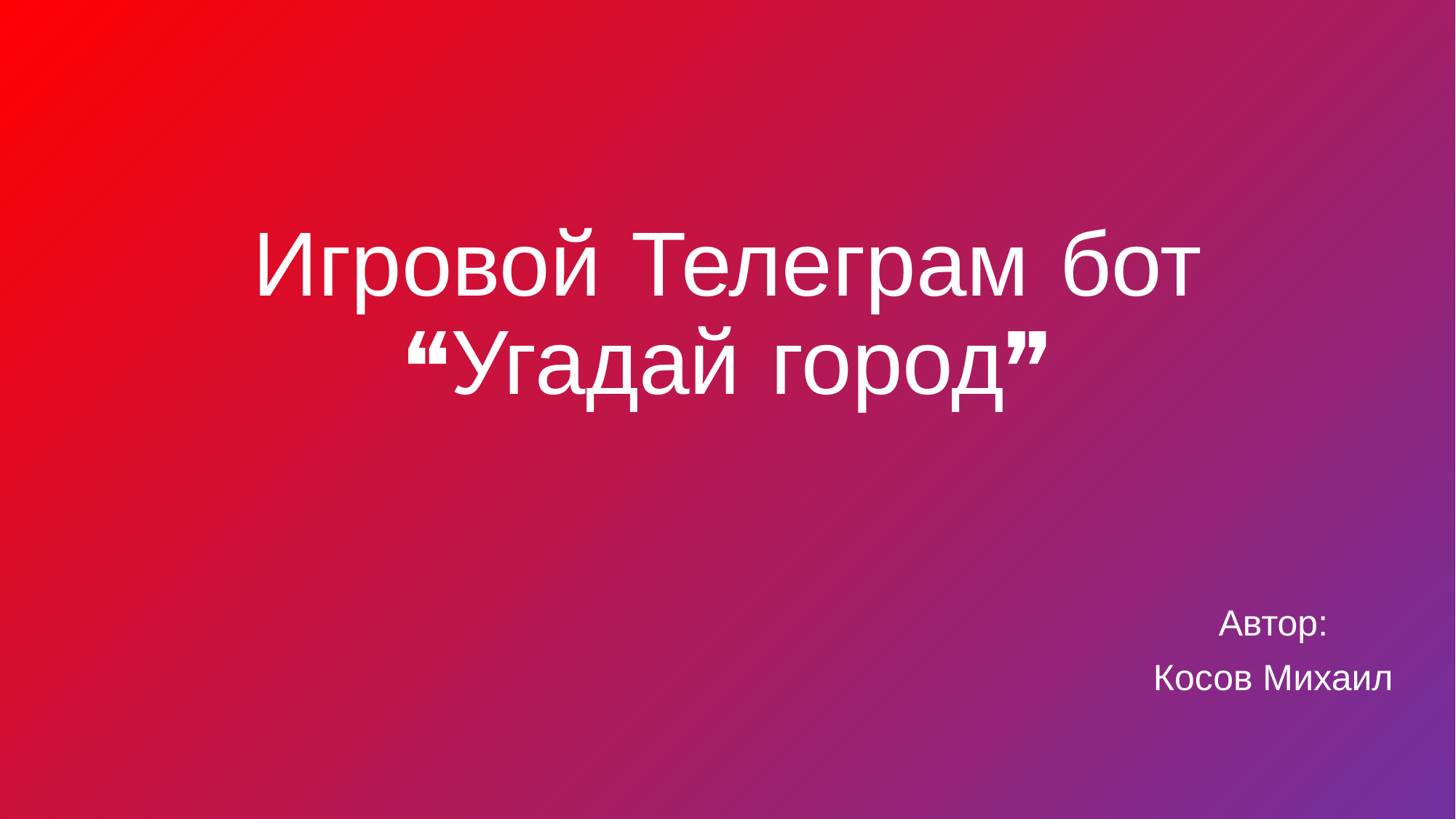

# Игровой Телеграм бот “Угадай город”
Автор:
Косов Михаил